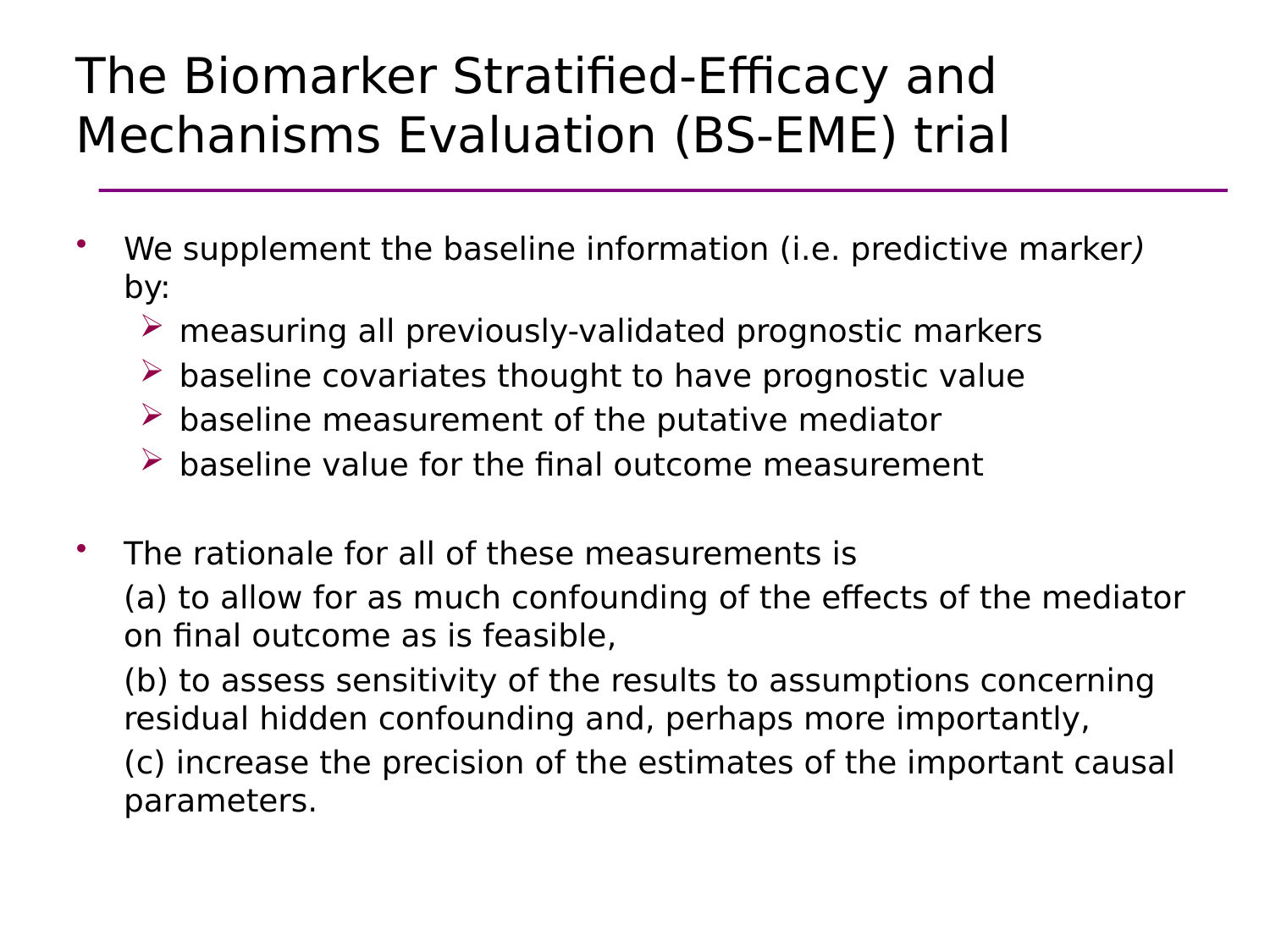

# The Biomarker Stratified-Efficacy and Mechanisms Evaluation (BS-EME) trial
We supplement the baseline information (i.e. predictive marker) by:
measuring all previously-validated prognostic markers
baseline covariates thought to have prognostic value
baseline measurement of the putative mediator
baseline value for the final outcome measurement

The rationale for all of these measurements is
	(a) to allow for as much confounding of the effects of the mediator on final outcome as is feasible,
	(b) to assess sensitivity of the results to assumptions concerning residual hidden confounding and, perhaps more importantly,
	(c) increase the precision of the estimates of the important causal parameters.